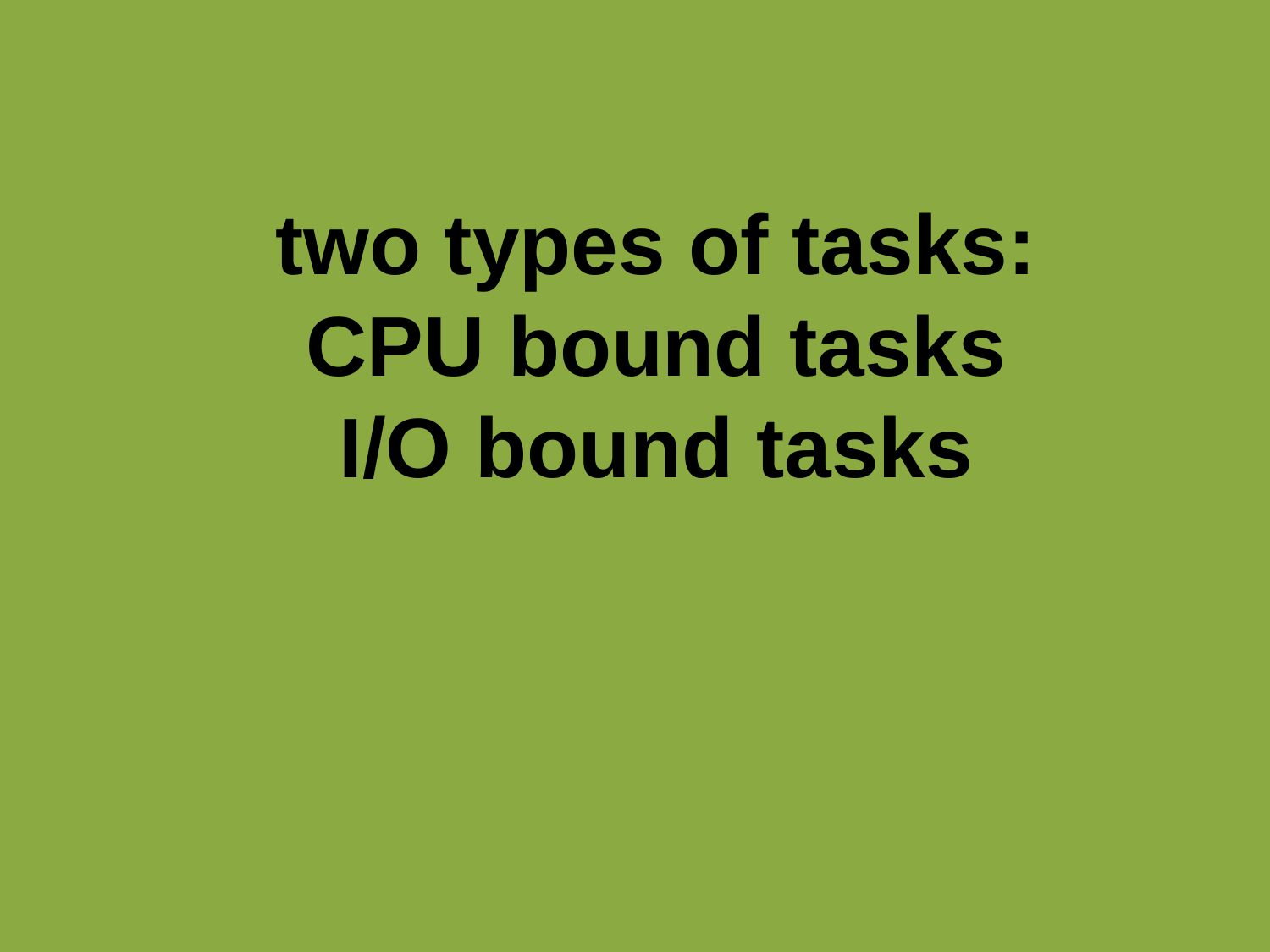

# two types of tasks:
CPU bound tasks
I/O bound tasks